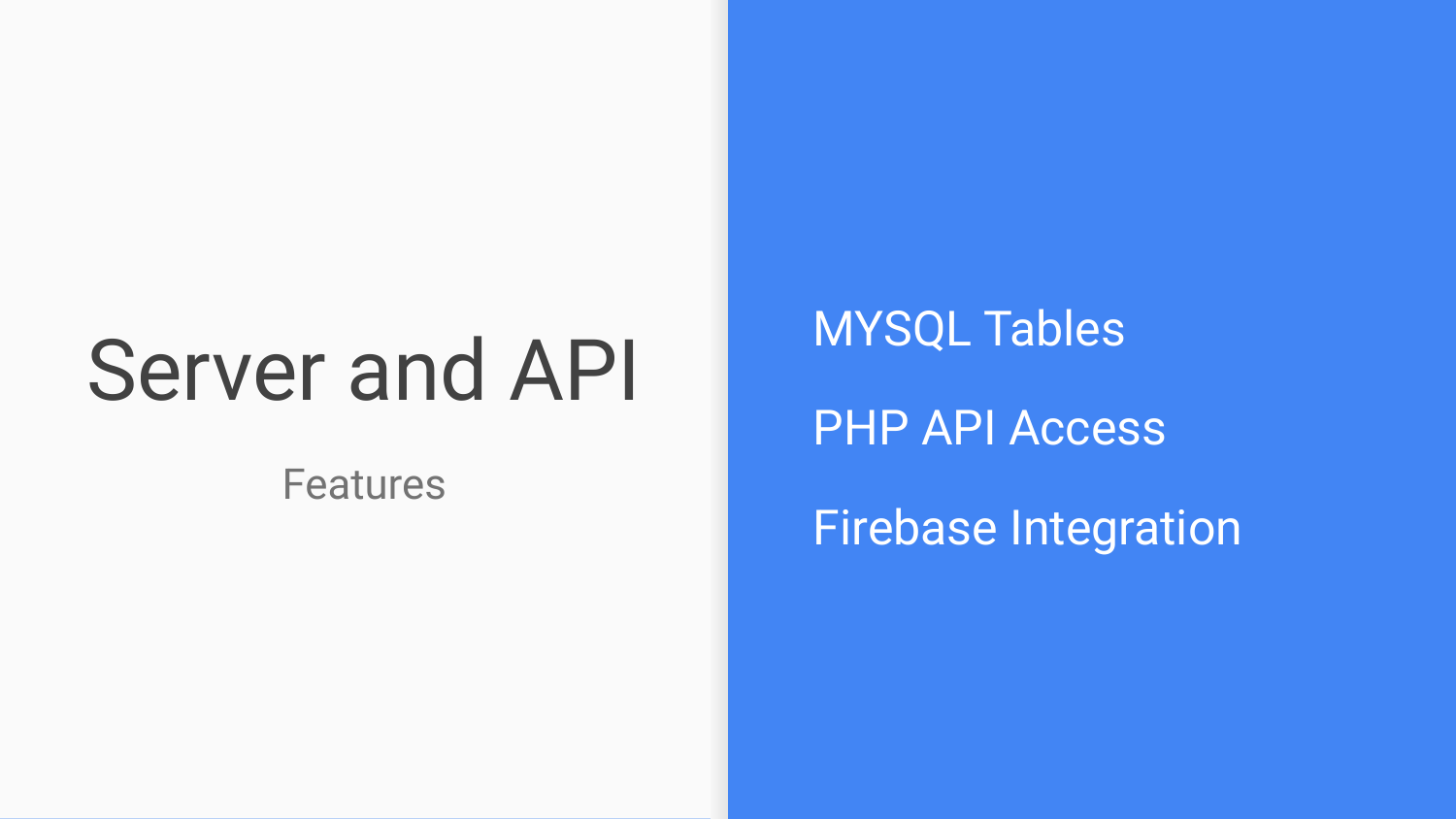

MYSQL Tables
PHP API Access
Firebase Integration
# Server and API
Features